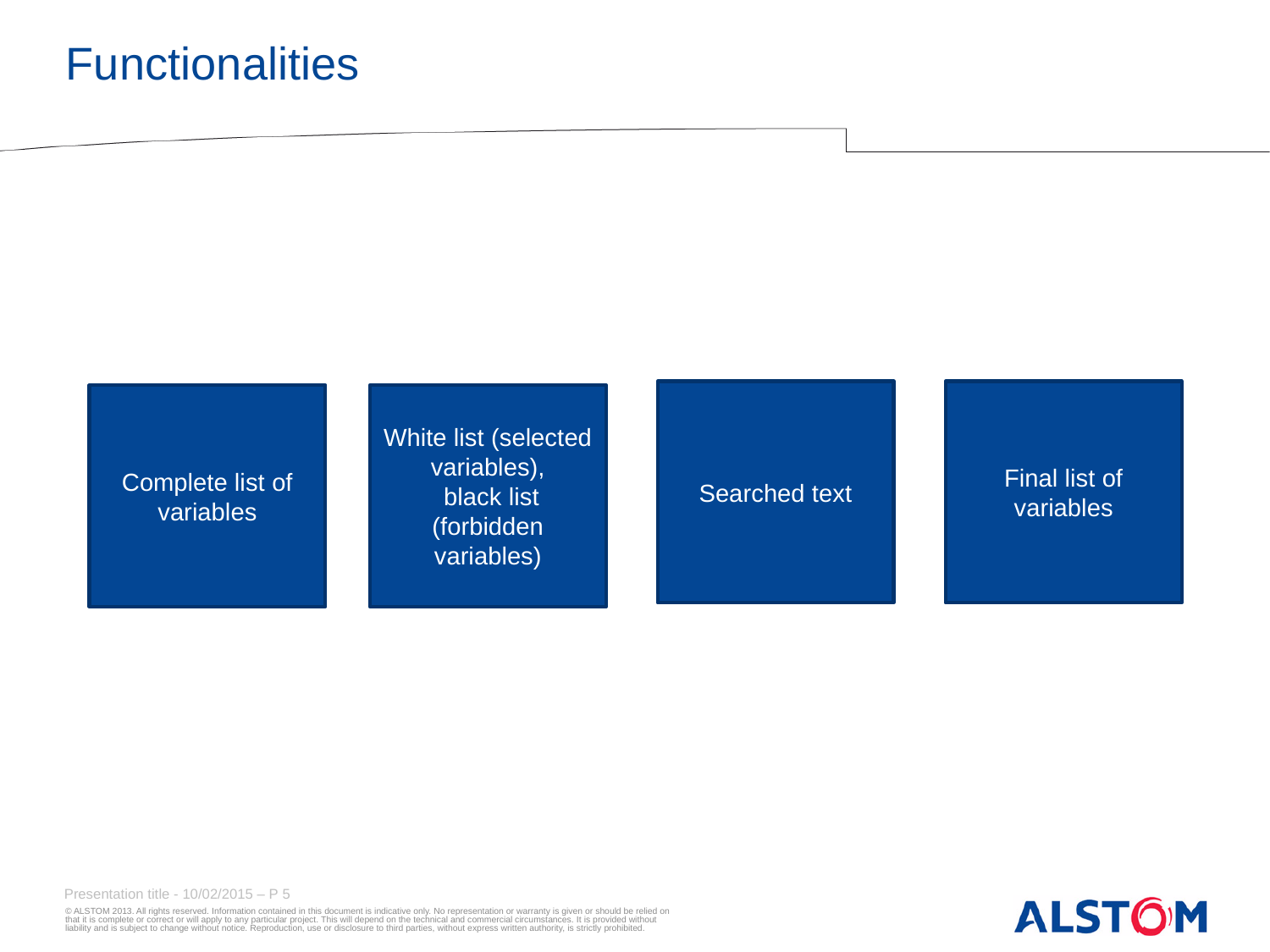

# Functionalities
Searched text
Final list of variables
Complete list of variables
White list (selected variables),
 black list (forbidden variables)